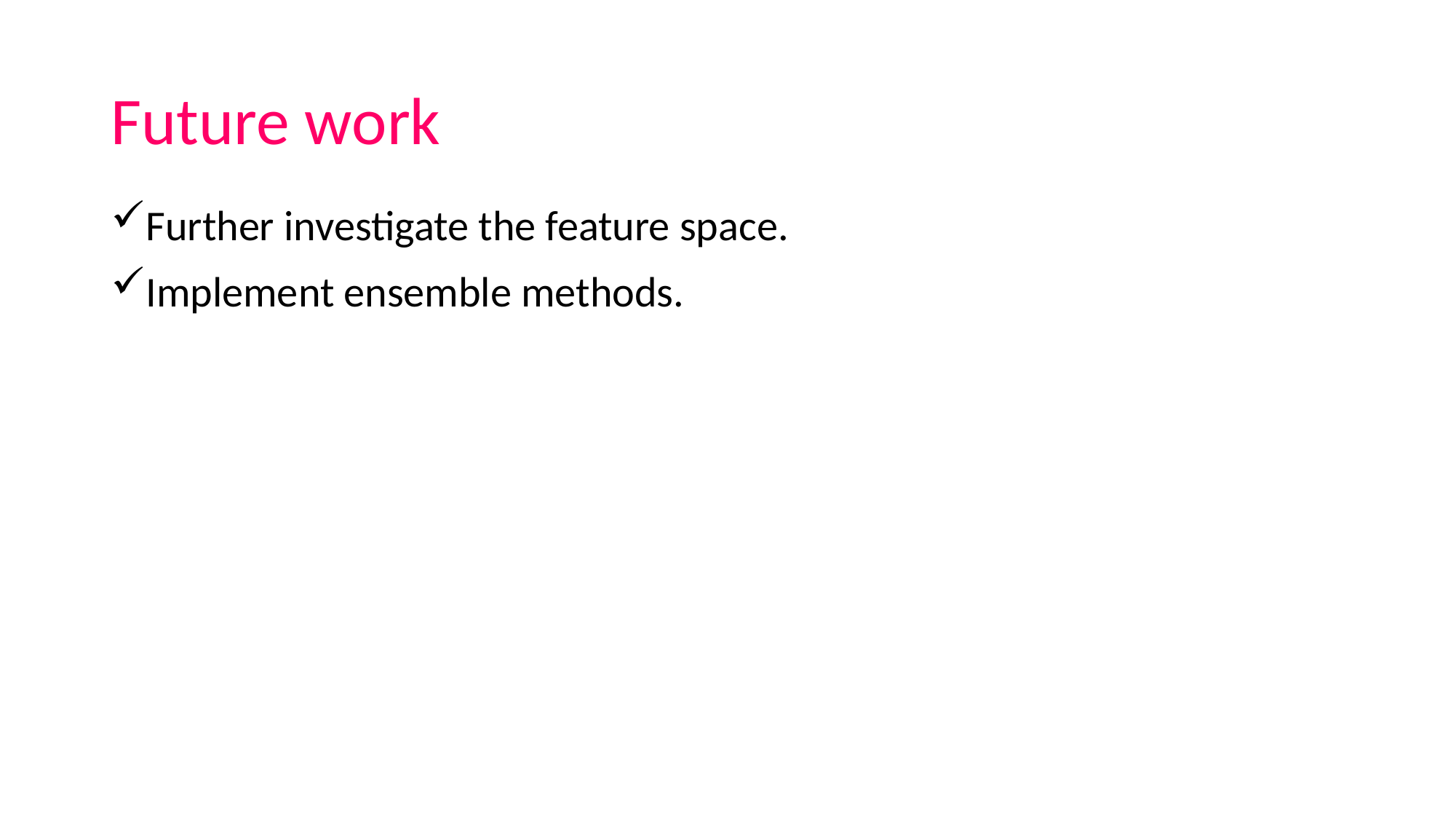

# Future work
Further investigate the feature space.
Implement ensemble methods.